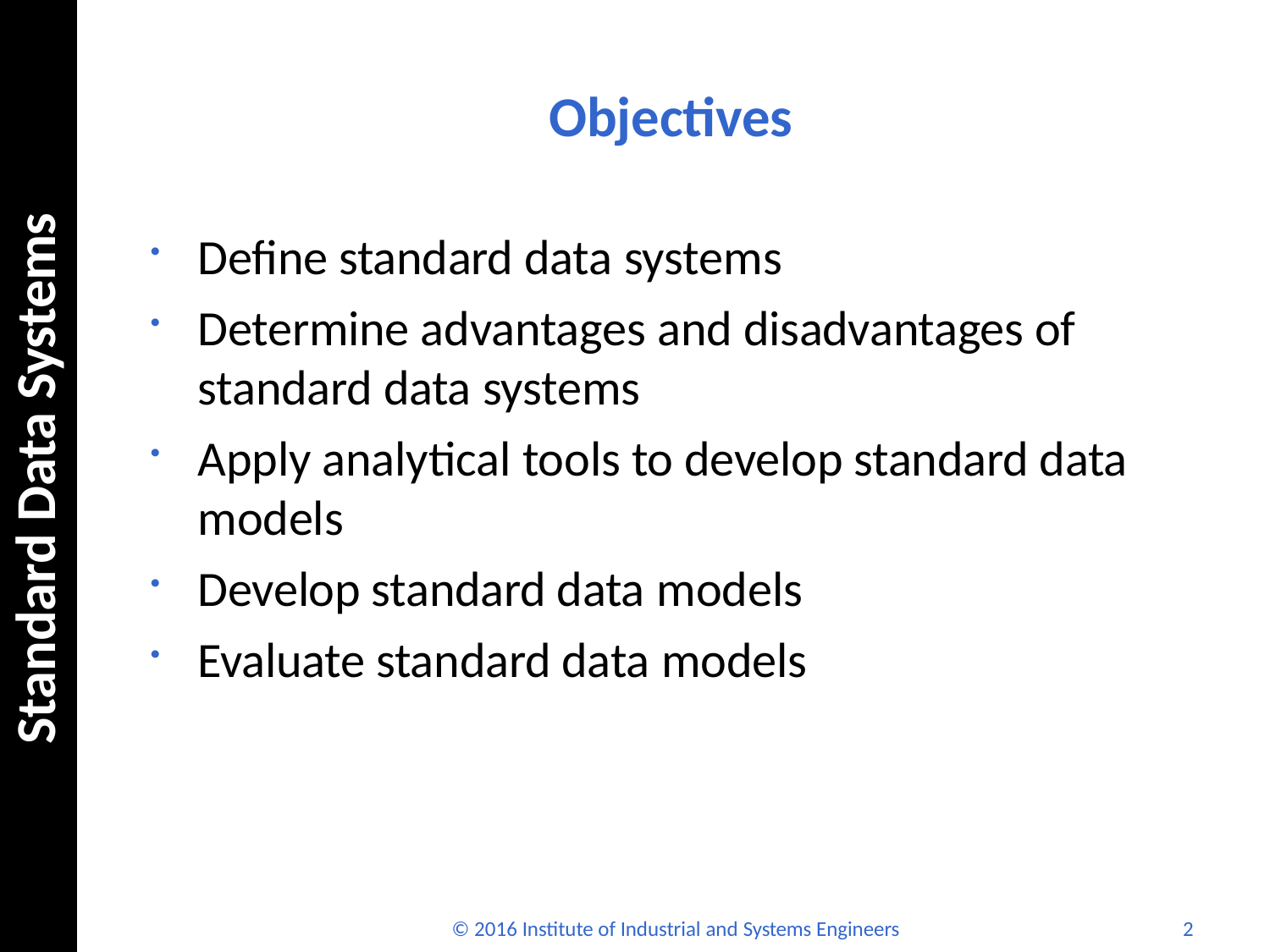

# Objectives
Standard Data Systems
Define standard data systems
Determine advantages and disadvantages of  standard data systems
Apply analytical tools to develop standard data  models
Develop standard data models
Evaluate standard data models
© 2016 Institute of Industrial and Systems Engineers
2